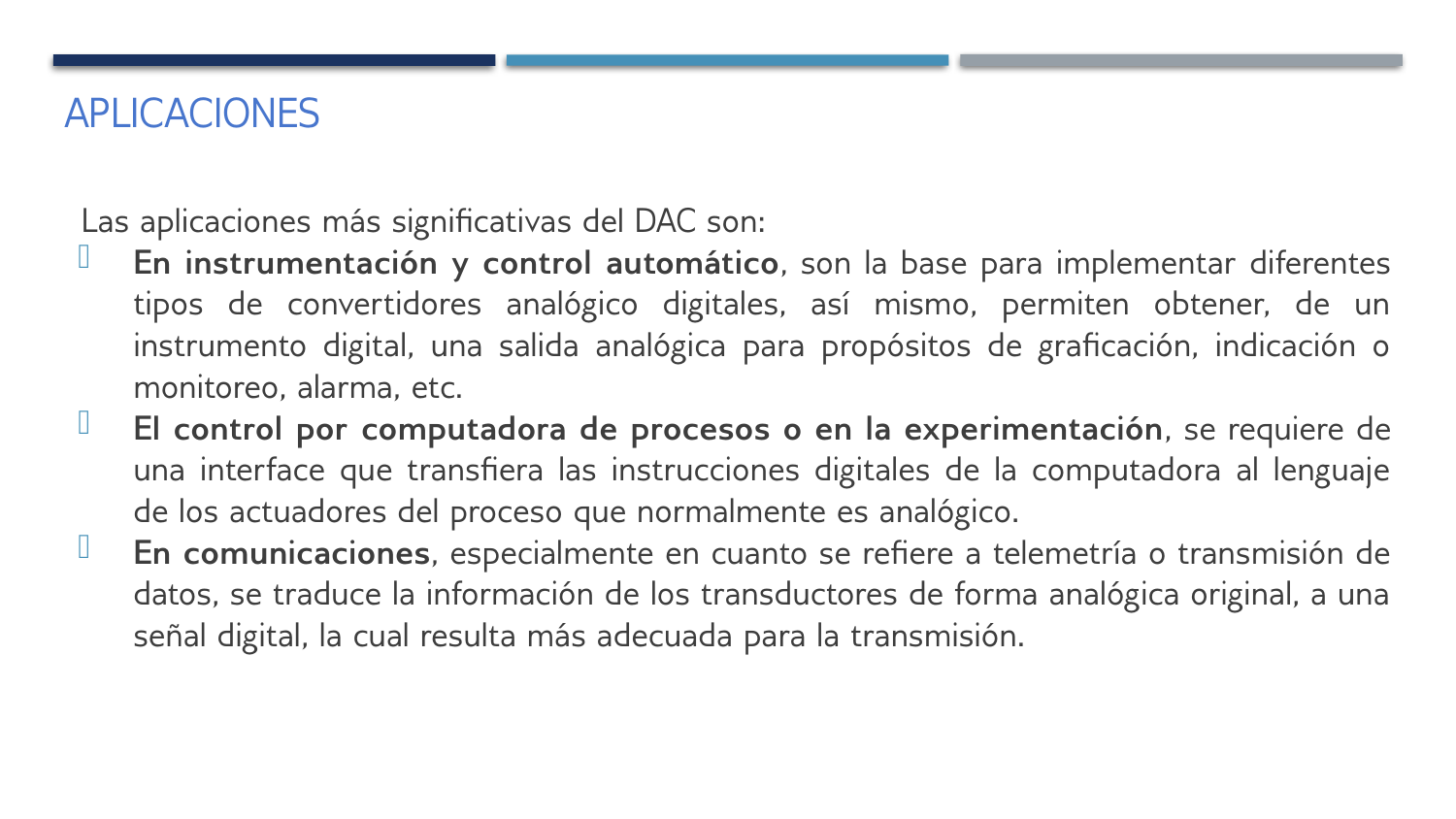

# aplicaciones
Las aplicaciones más significativas del DAC son:
En instrumentación y control automático, son la base para implementar diferentes tipos de convertidores analógico digitales, así mismo, permiten obtener, de un instrumento digital, una salida analógica para propósitos de graficación, indicación o monitoreo, alarma, etc.
El control por computadora de procesos o en la experimentación, se requiere de una interface que transfiera las instrucciones digitales de la computadora al lenguaje de los actuadores del proceso que normalmente es analógico.
En comunicaciones, especialmente en cuanto se refiere a telemetría o transmisión de datos, se traduce la información de los transductores de forma analógica original, a una señal digital, la cual resulta más adecuada para la transmisión.